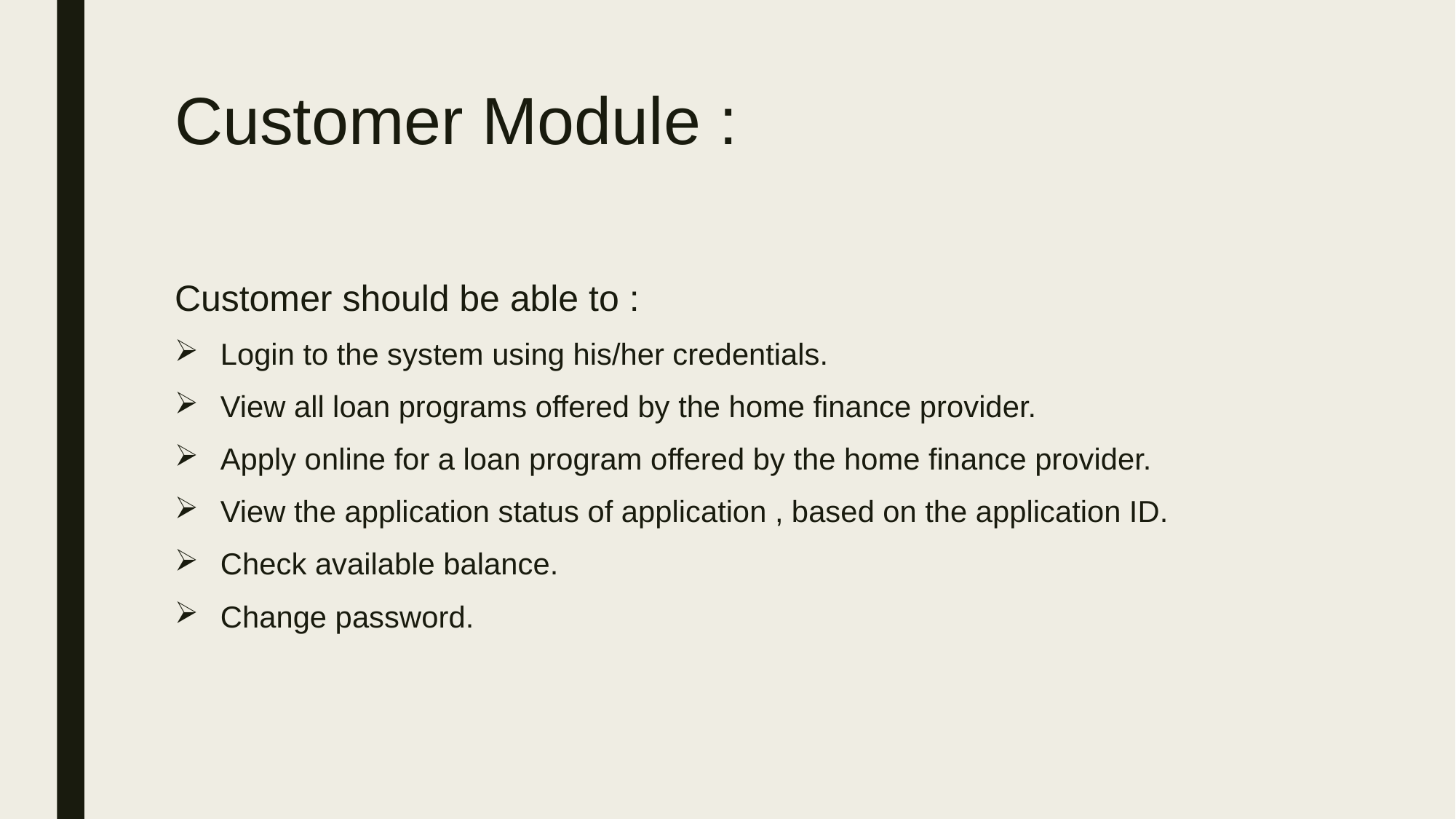

# Customer Module :
Customer should be able to :
Login to the system using his/her credentials.
View all loan programs offered by the home finance provider.
Apply online for a loan program offered by the home finance provider.
View the application status of application , based on the application ID.
Check available balance.
Change password.